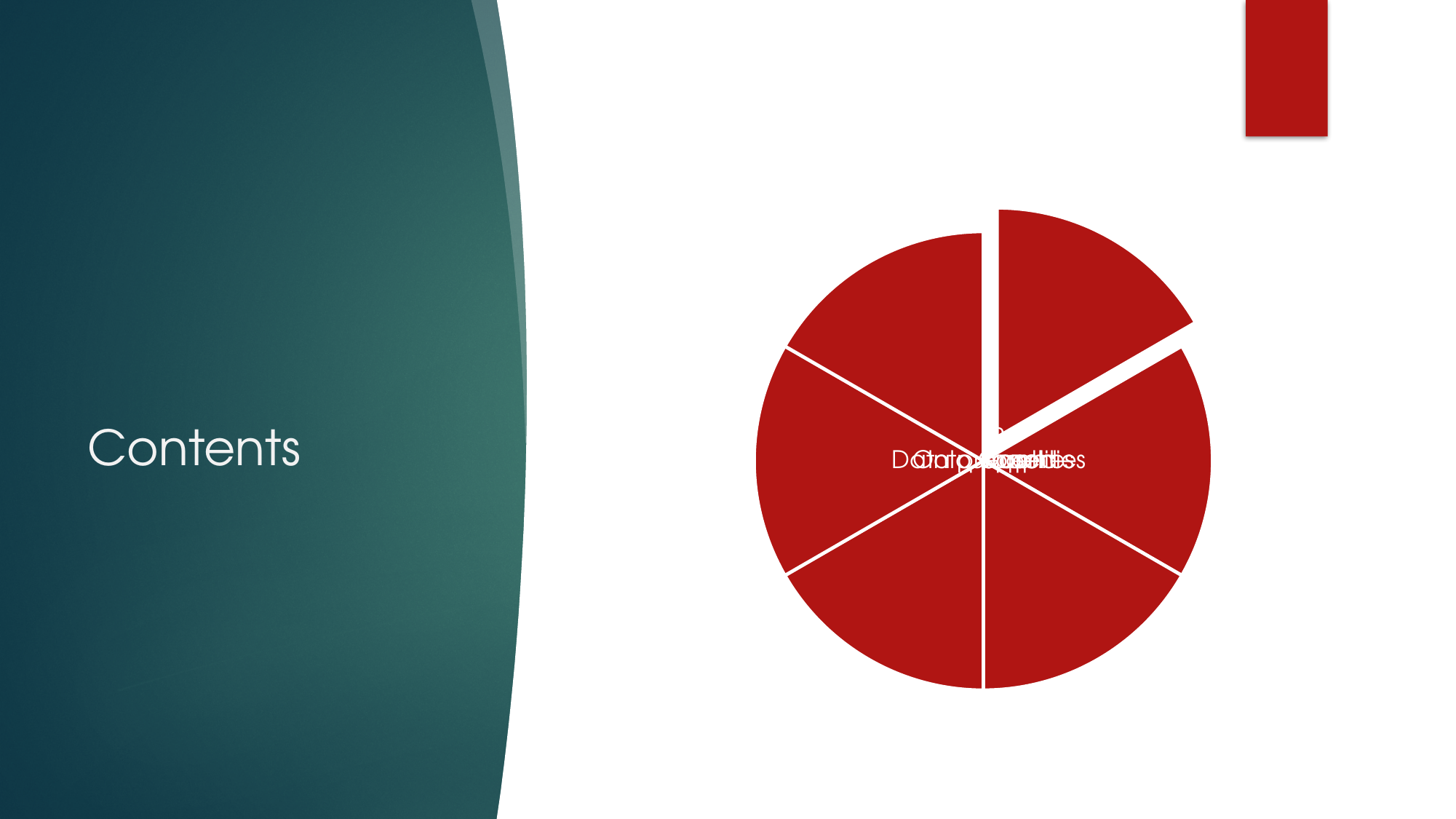

# Contents
Aim and Reference
Rdfs graph
Classes used
Object properties
Data properties
Onto Graph